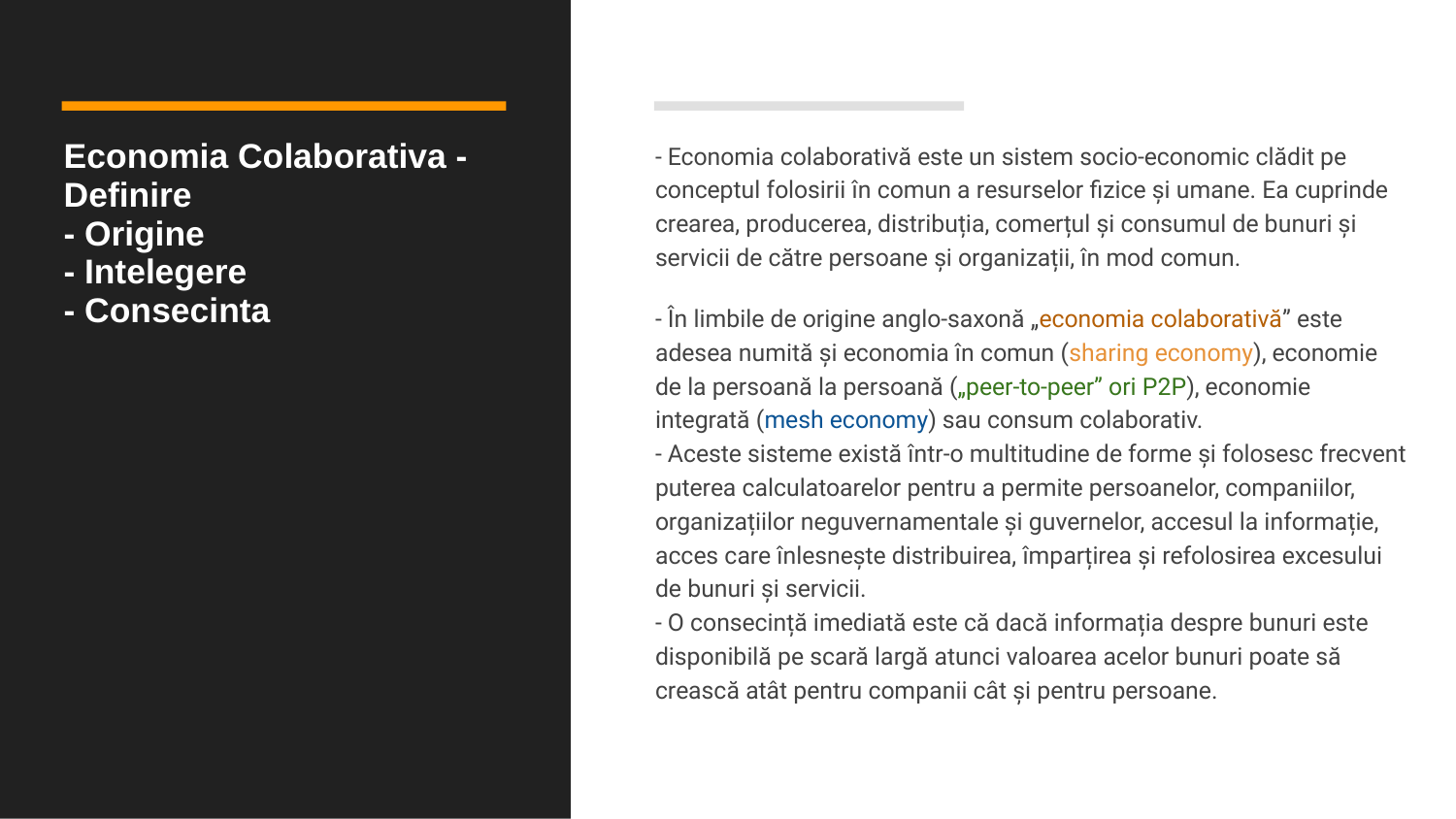

# Economia Colaborativa - Definire - Origine - Intelegere - Consecinta
- Economia colaborativă este un sistem socio-economic clădit pe conceptul folosirii în comun a resurselor fizice și umane. Ea cuprinde crearea, producerea, distribuția, comerțul și consumul de bunuri și servicii de către persoane și organizații, în mod comun.
- În limbile de origine anglo-saxonă „economia colaborativă” este adesea numită și economia în comun (sharing economy), economie de la persoană la persoană („peer-to-peer” ori P2P), economie integrată (mesh economy) sau consum colaborativ.
- Aceste sisteme există într-o multitudine de forme și folosesc frecvent puterea calculatoarelor pentru a permite persoanelor, companiilor, organizațiilor neguvernamentale și guvernelor, accesul la informație, acces care înlesnește distribuirea, împarțirea și refolosirea excesului de bunuri și servicii.
- O consecință imediată este că dacă informația despre bunuri este disponibilă pe scară largă atunci valoarea acelor bunuri poate să crească atât pentru companii cât și pentru persoane.